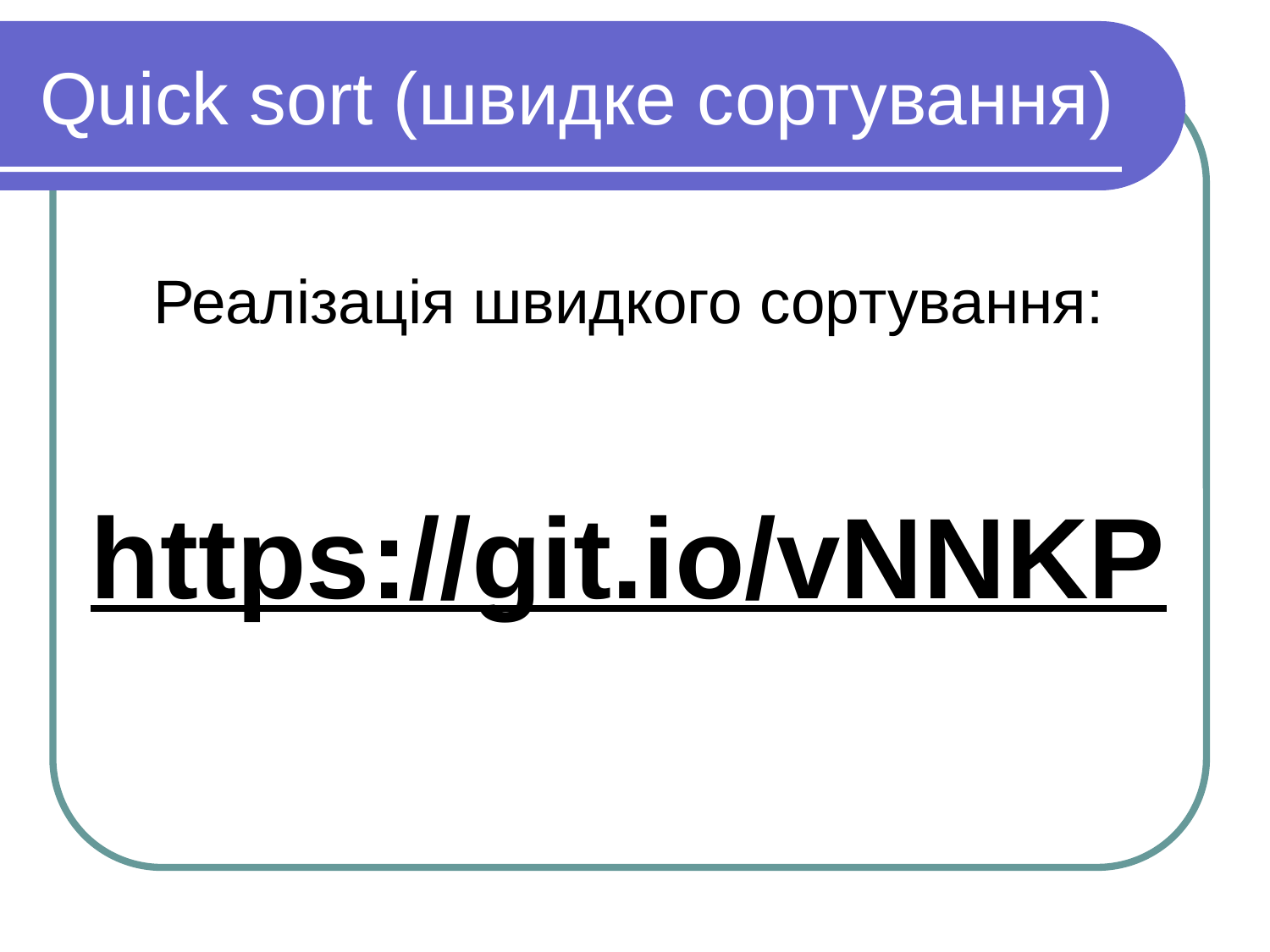

# Quick sort (швидке сортування)
Реалізація швидкого сортування:

https://git.io/vNNKP